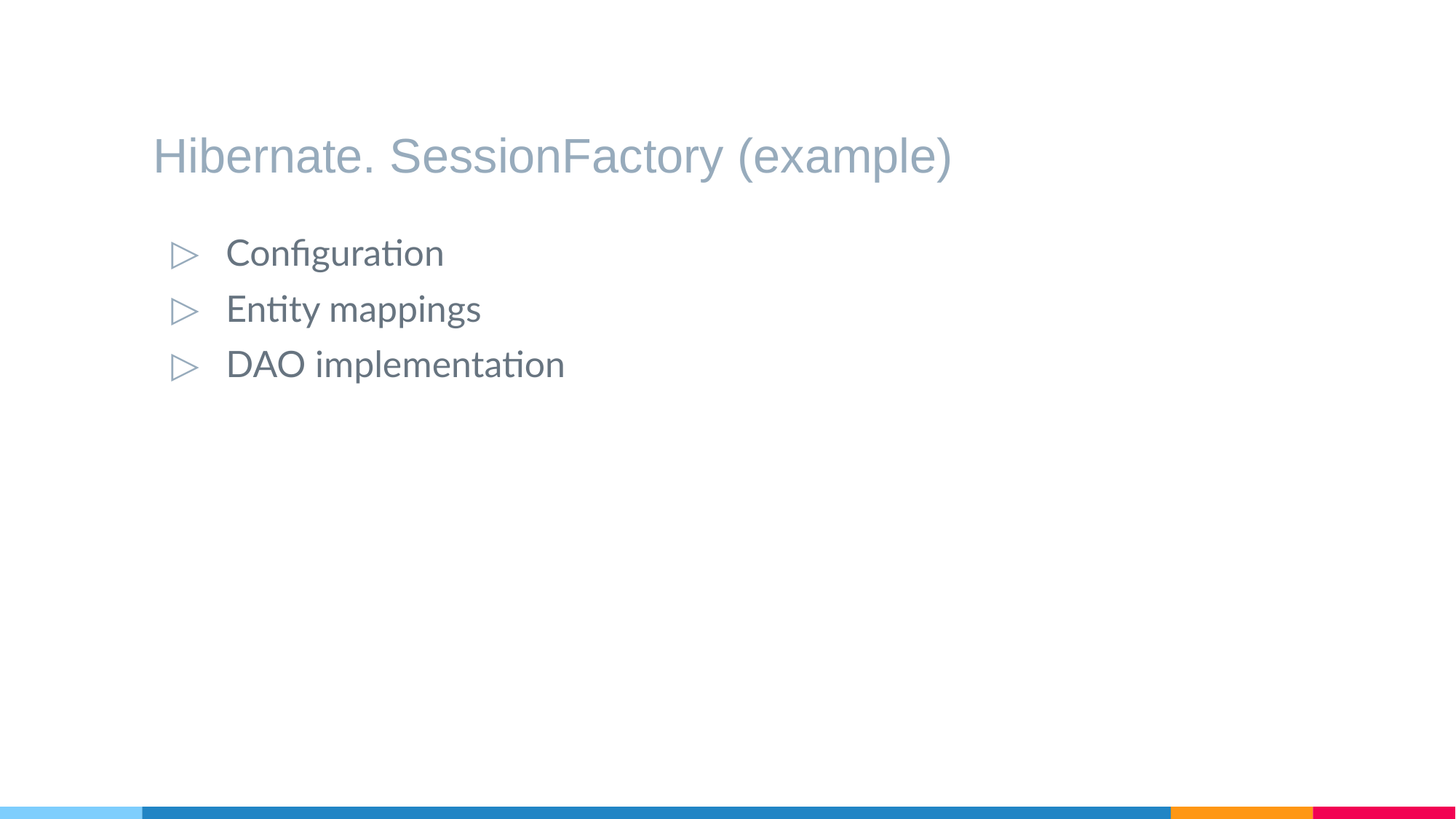

# Hibernate. SessionFactory (example)
Configuration
Entity mappings
DAO implementation